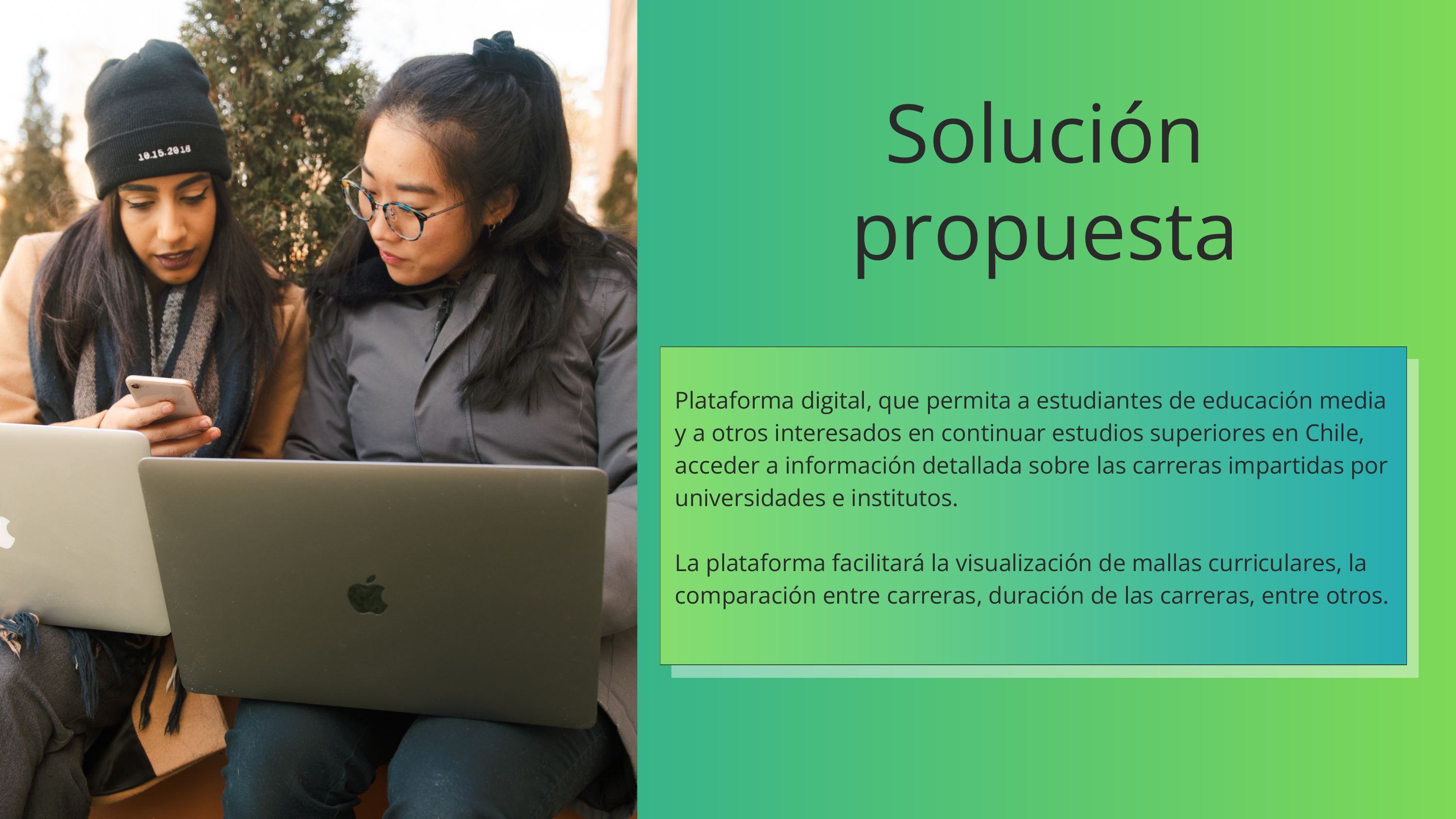

Solución propuesta

Plataforma digital, que permita a estudiantes de educación media y a otros interesados en continuar estudios superiores en Chile, acceder a información detallada sobre las carreras impartidas por universidades e institutos.

La plataforma facilitará la visualización de mallas curriculares, la comparación entre carreras, duración de las carreras, entre otros.